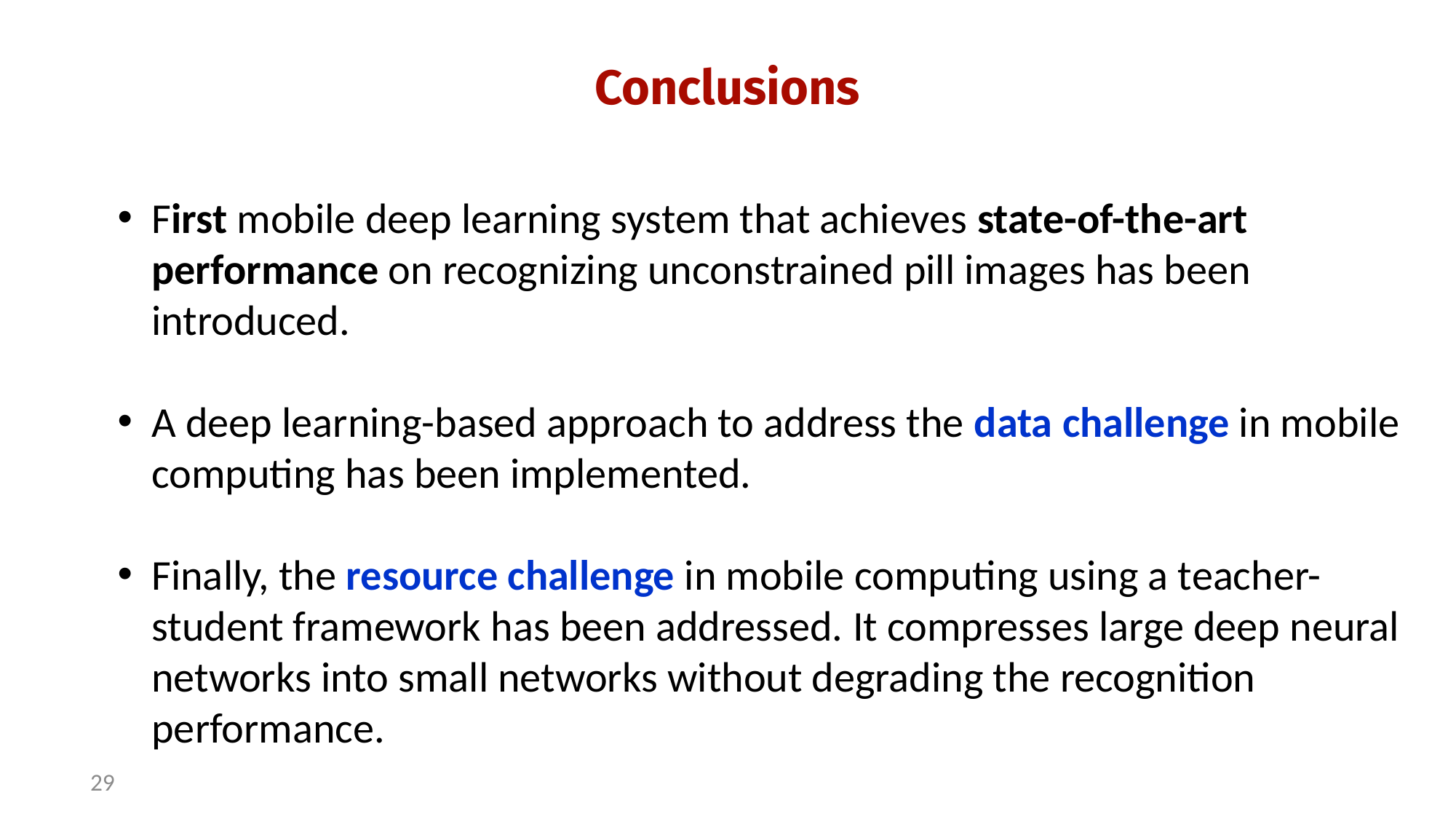

Conclusions
First mobile deep learning system that achieves state-of-the-art performance on recognizing unconstrained pill images has been introduced.

A deep learning-based approach to address the data challenge in mobile computing has been implemented.

Finally, the resource challenge in mobile computing using a teacher-student framework has been addressed. It compresses large deep neural networks into small networks without degrading the recognition performance.

29